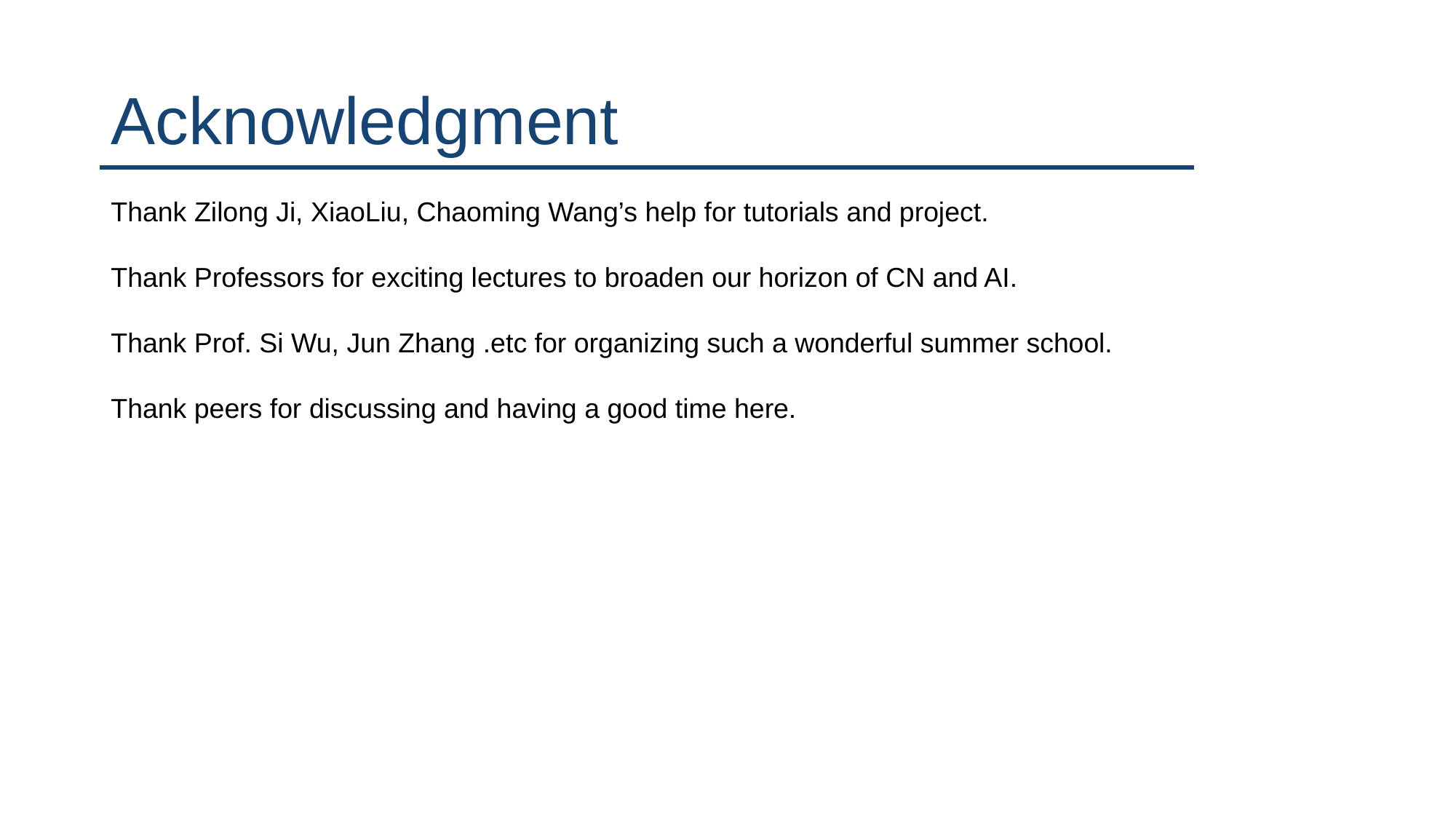

# Acknowledgment
Thank Zilong Ji, XiaoLiu, Chaoming Wang’s help for tutorials and project.

Thank Professors for exciting lectures to broaden our horizon of CN and AI.

Thank Prof. Si Wu, Jun Zhang .etc for organizing such a wonderful summer school.

Thank peers for discussing and having a good time here.